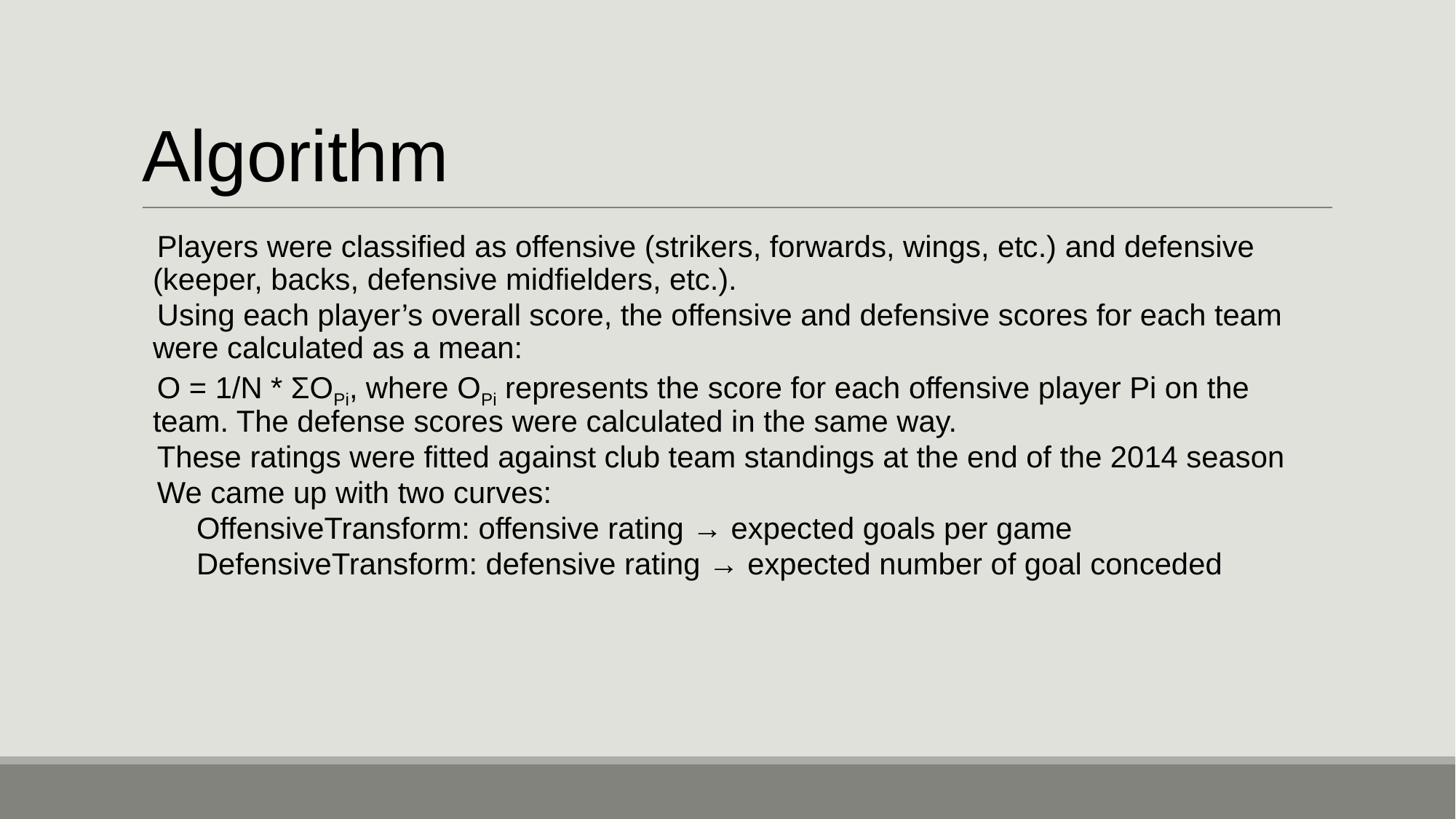

# Algorithm
Players were classified as offensive (strikers, forwards, wings, etc.) and defensive (keeper, backs, defensive midfielders, etc.).
Using each player’s overall score, the offensive and defensive scores for each team were calculated as a mean:
O = 1/N * ΣOPi, where OPi represents the score for each offensive player Pi on the team. The defense scores were calculated in the same way.
These ratings were fitted against club team standings at the end of the 2014 season
We came up with two curves:
OffensiveTransform: offensive rating → expected goals per game
DefensiveTransform: defensive rating → expected number of goal conceded